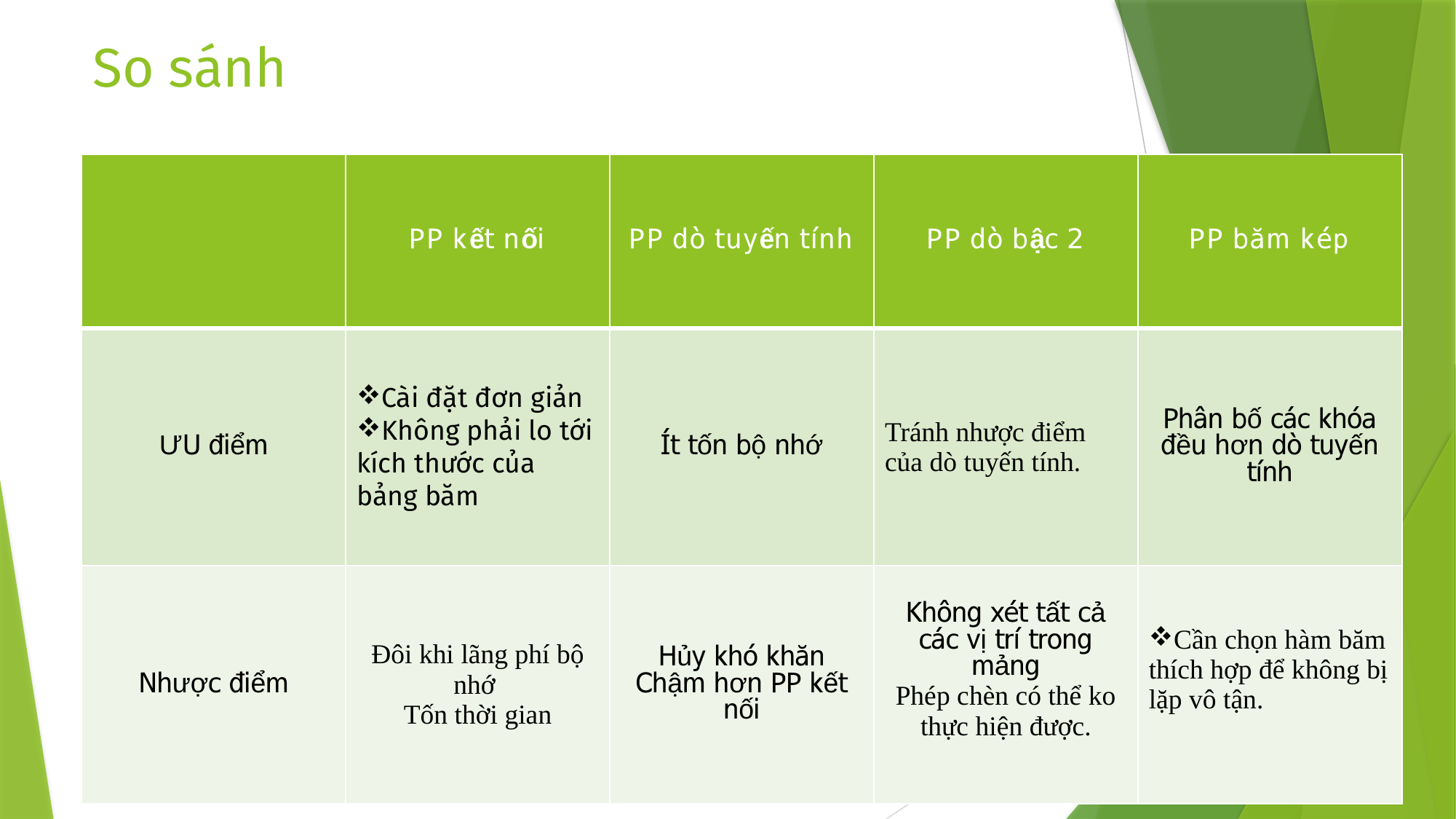

# So sánh
|  | PP kết nối | PP dò tuyến tính | PP dò bậc 2 | PP băm kép |
| --- | --- | --- | --- | --- |
| ƯU điểm | Cài đặt đơn giản Không phải lo tới kích thước của bảng băm | Ít tốn bộ nhớ | Tránh nhược điểm của dò tuyến tính. | Phân bố các khóa đều hơn dò tuyến tính |
| Nhược điểm | Đôi khi lãng phí bộ nhớ Tốn thời gian | Hủy khó khăn Chậm hơn PP kết nối | Không xét tất cả các vị trí trong mảng Phép chèn có thể ko thực hiện được. | Cần chọn hàm băm thích hợp để không bị lặp vô tận. |